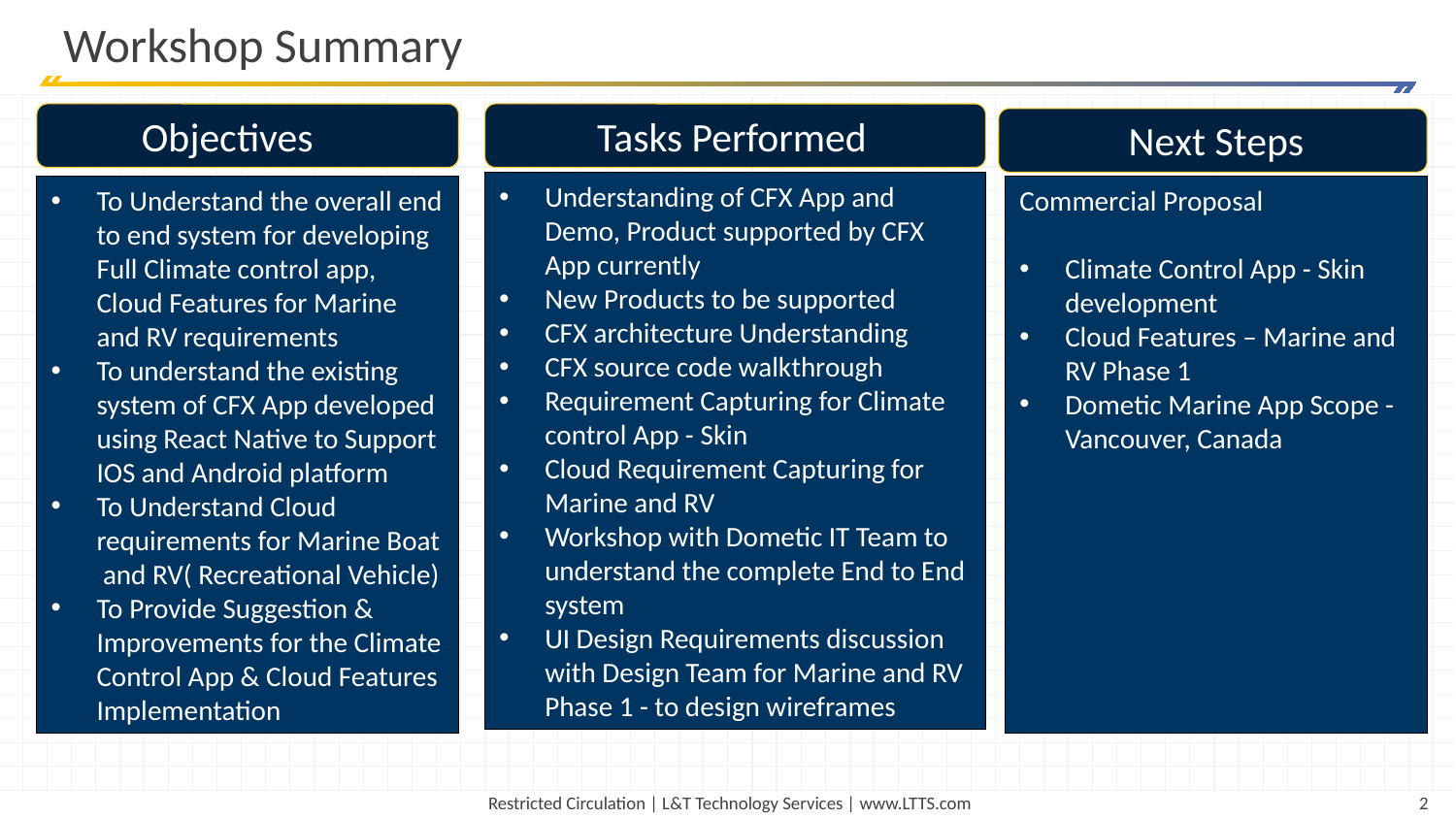

# Workshop Summary

Tasks Performed

Objectives

Next Steps

Understanding of CFX App and Demo, Product supported by CFX App currently
New Products to be supported
CFX architecture Understanding
CFX source code walkthrough
Requirement Capturing for Climate control App - Skin
Cloud Requirement Capturing for Marine and RV
Workshop with Dometic IT Team to understand the complete End to End system
UI Design Requirements discussion with Design Team for Marine and RV Phase 1 - to design wireframes
To Understand the overall end to end system for developing Full Climate control app, Cloud Features for Marine and RV requirements
To understand the existing system of CFX App developed using React Native to Support IOS and Android platform
To Understand Cloud requirements for Marine Boat  and RV( Recreational Vehicle)
To Provide Suggestion & Improvements for the Climate Control App & Cloud Features Implementation
Commercial Proposal

Climate Control App - Skin development
Cloud Features – Marine and RV Phase 1
Dometic Marine App Scope -  Vancouver, Canada